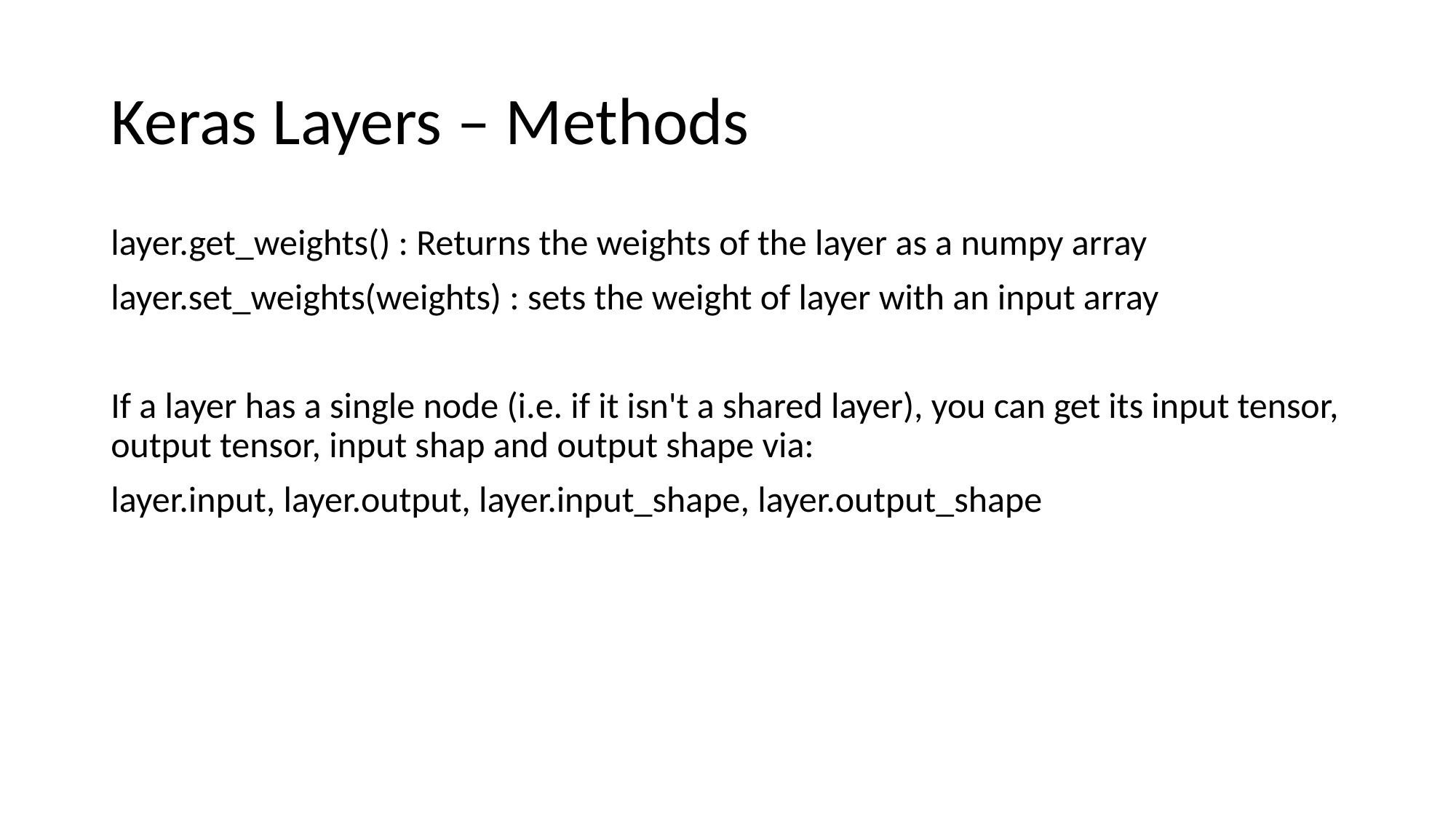

# Keras Layers – Methods
layer.get_weights() : Returns the weights of the layer as a numpy array
layer.set_weights(weights) : sets the weight of layer with an input array

If a layer has a single node (i.e. if it isn't a shared layer), you can get its input tensor, output tensor, input shap and output shape via:
layer.input, layer.output, layer.input_shape, layer.output_shape